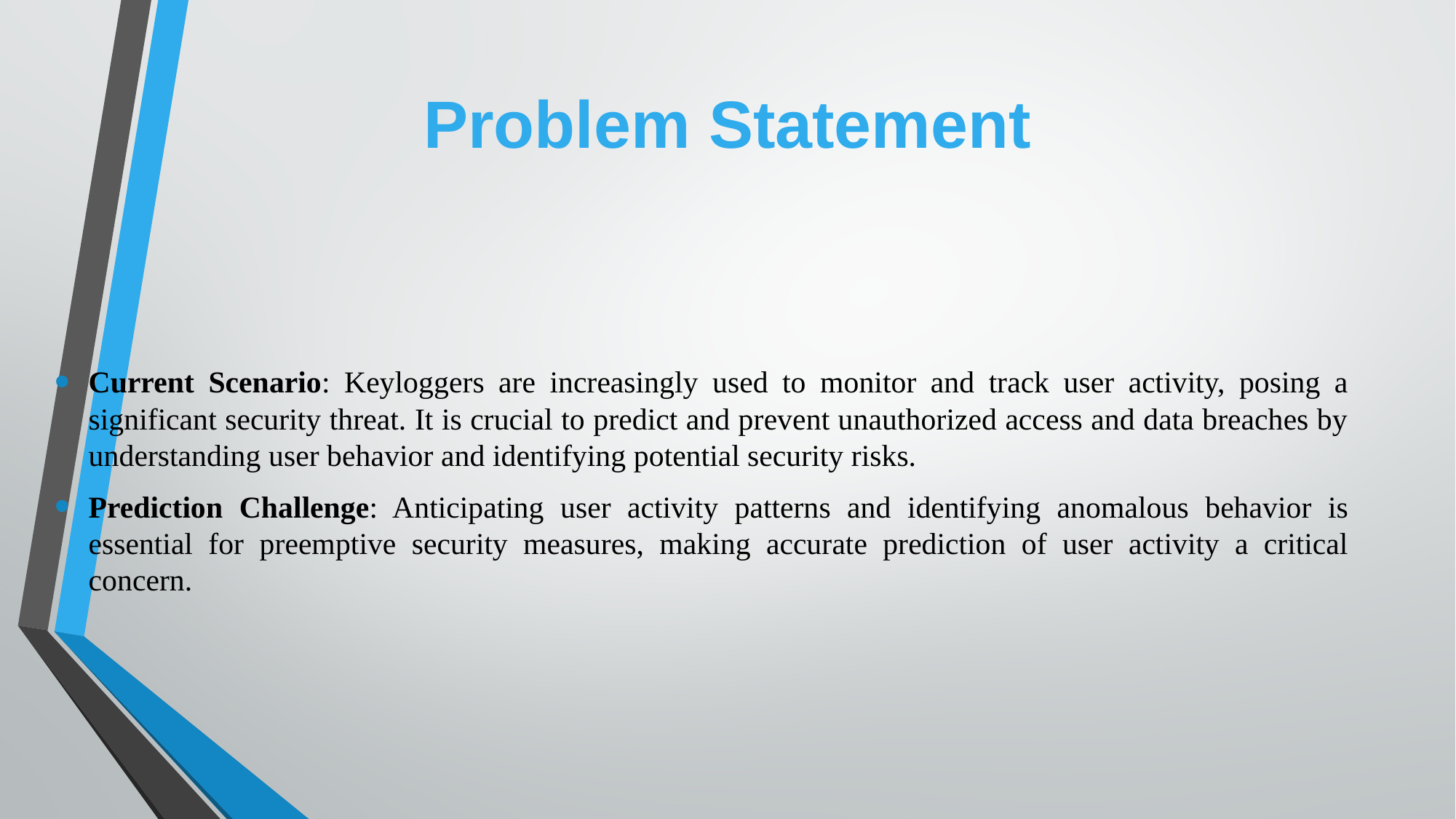

# Problem Statement
Current Scenario: Keyloggers are increasingly used to monitor and track user activity, posing a significant security threat. It is crucial to predict and prevent unauthorized access and data breaches by understanding user behavior and identifying potential security risks.
Prediction Challenge: Anticipating user activity patterns and identifying anomalous behavior is essential for preemptive security measures, making accurate prediction of user activity a critical concern.